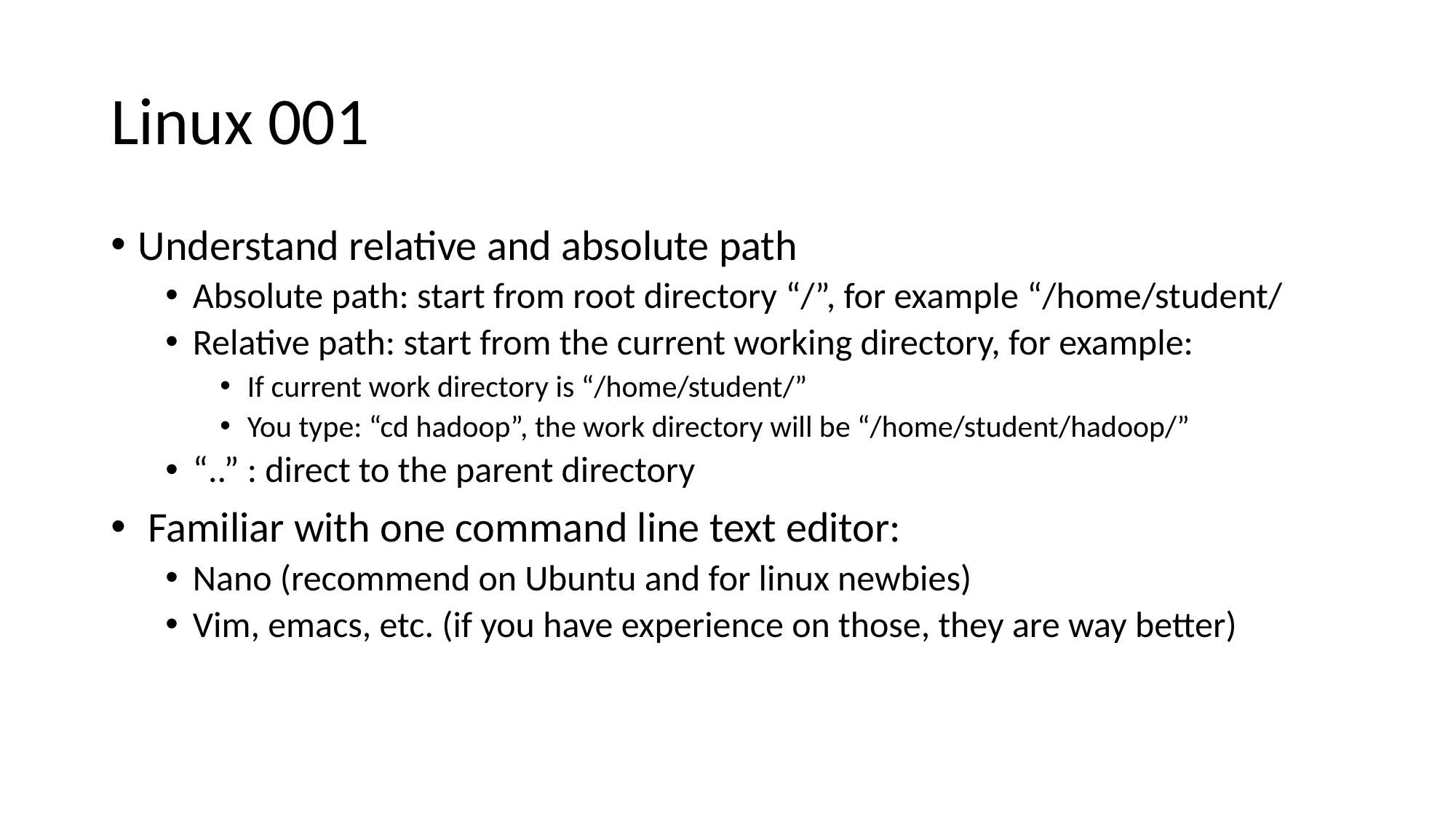

# Linux 001
Understand relative and absolute path
Absolute path: start from root directory “/”, for example “/home/student/
Relative path: start from the current working directory, for example:
If current work directory is “/home/student/”
You type: “cd hadoop”, the work directory will be “/home/student/hadoop/”
“..” : direct to the parent directory
 Familiar with one command line text editor:
Nano (recommend on Ubuntu and for linux newbies)
Vim, emacs, etc. (if you have experience on those, they are way better)